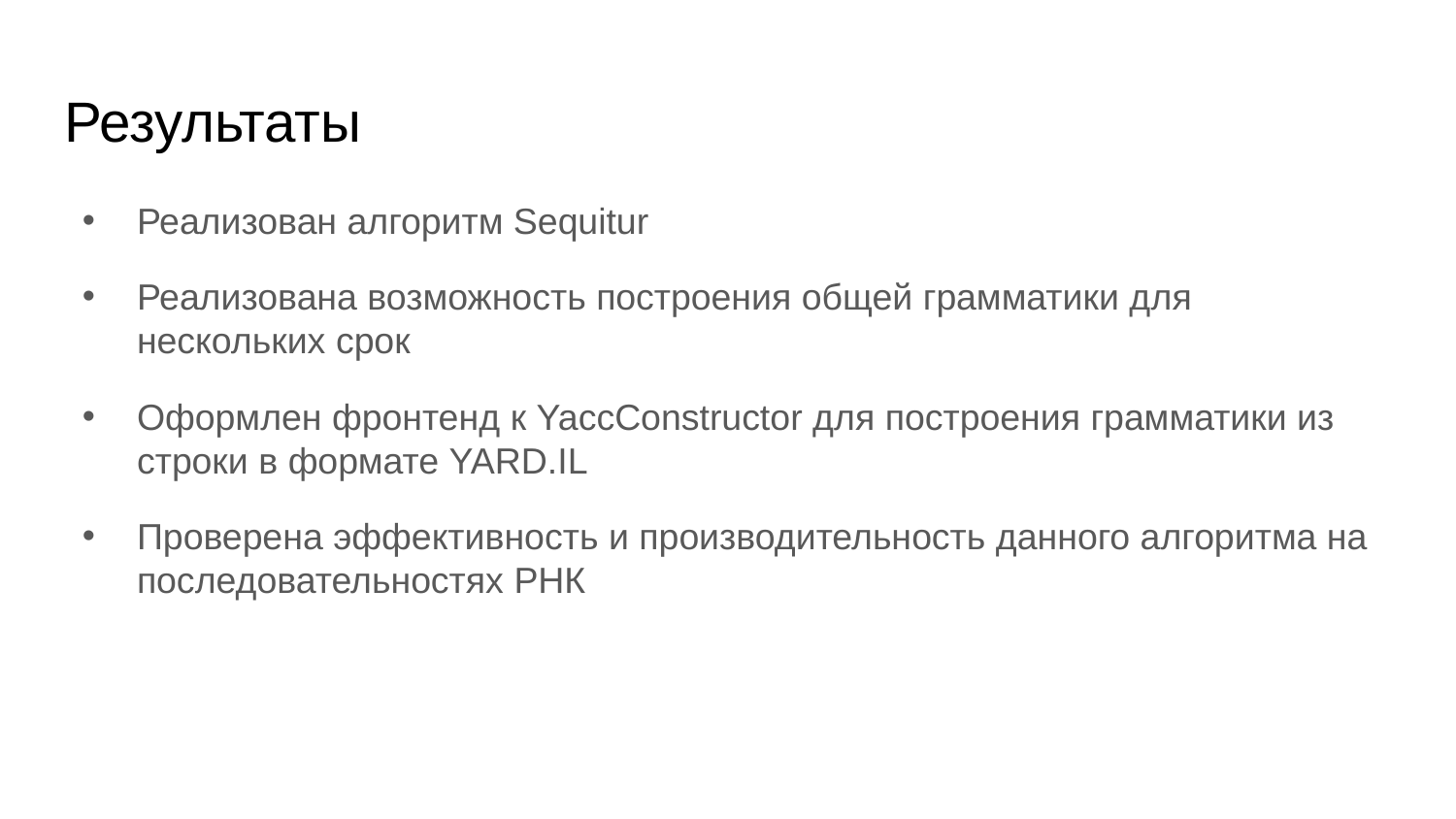

# Результаты
Реализован алгоритм Sequitur
Реализована возможность построения общей грамматики для нескольких срок
Оформлен фронтенд к YaccConstructor для построения грамматики из строки в формате YARD.IL
Проверена эффективность и производительность данного алгоритма на последовательностях РНК